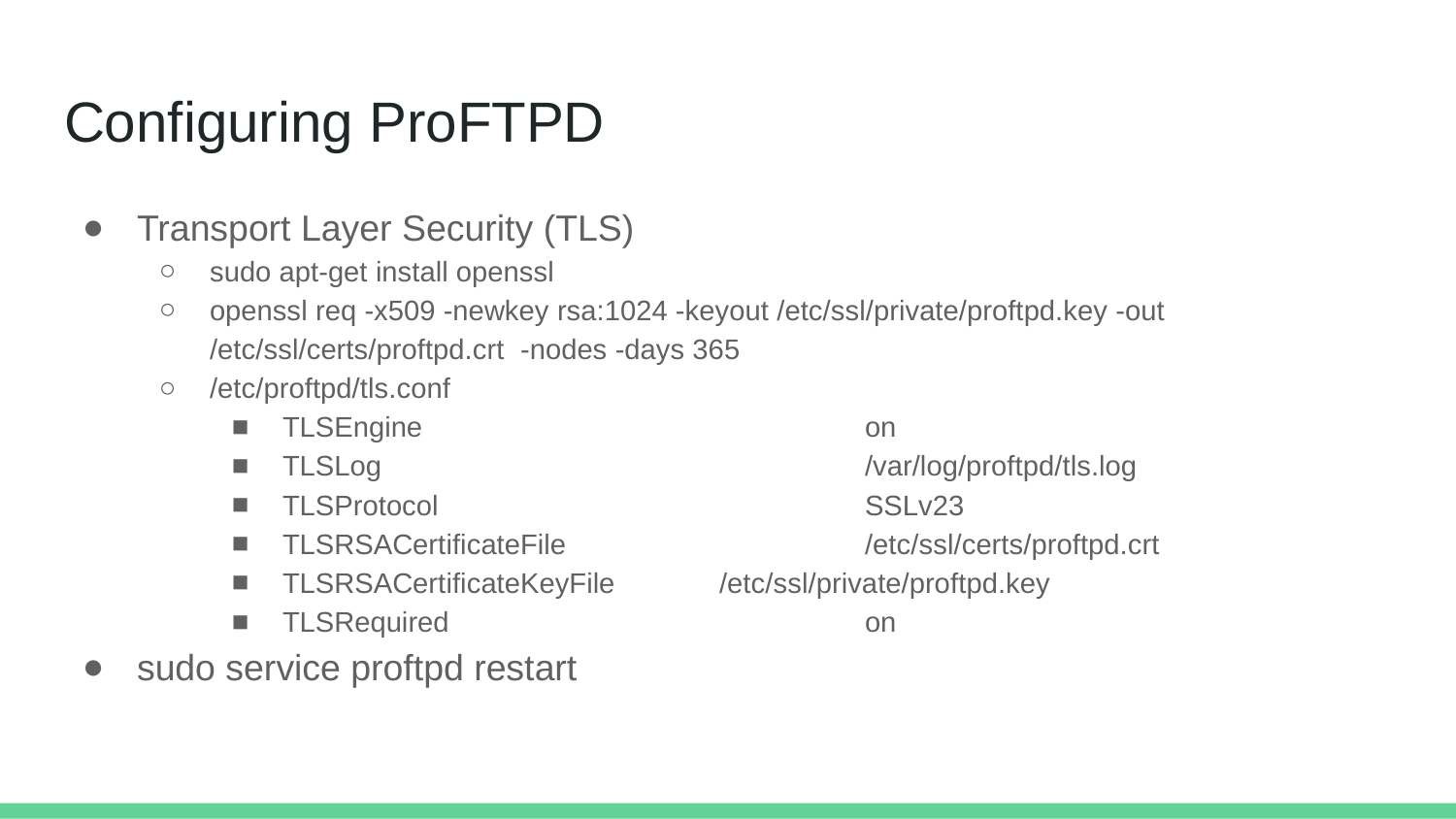

# Configuring ProFTPD
Transport Layer Security (TLS)
sudo apt-get install openssl
openssl req -x509 -newkey rsa:1024 -keyout /etc/ssl/private/proftpd.key -out /etc/ssl/certs/proftpd.crt  -nodes -days 365
/etc/proftpd/tls.conf
TLSEngine				on
TLSLog				/var/log/proftpd/tls.log
TLSProtocol			SSLv23
TLSRSACertificateFile 		/etc/ssl/certs/proftpd.crt
TLSRSACertificateKeyFile 	/etc/ssl/private/proftpd.key
TLSRequired 			on
sudo service proftpd restart